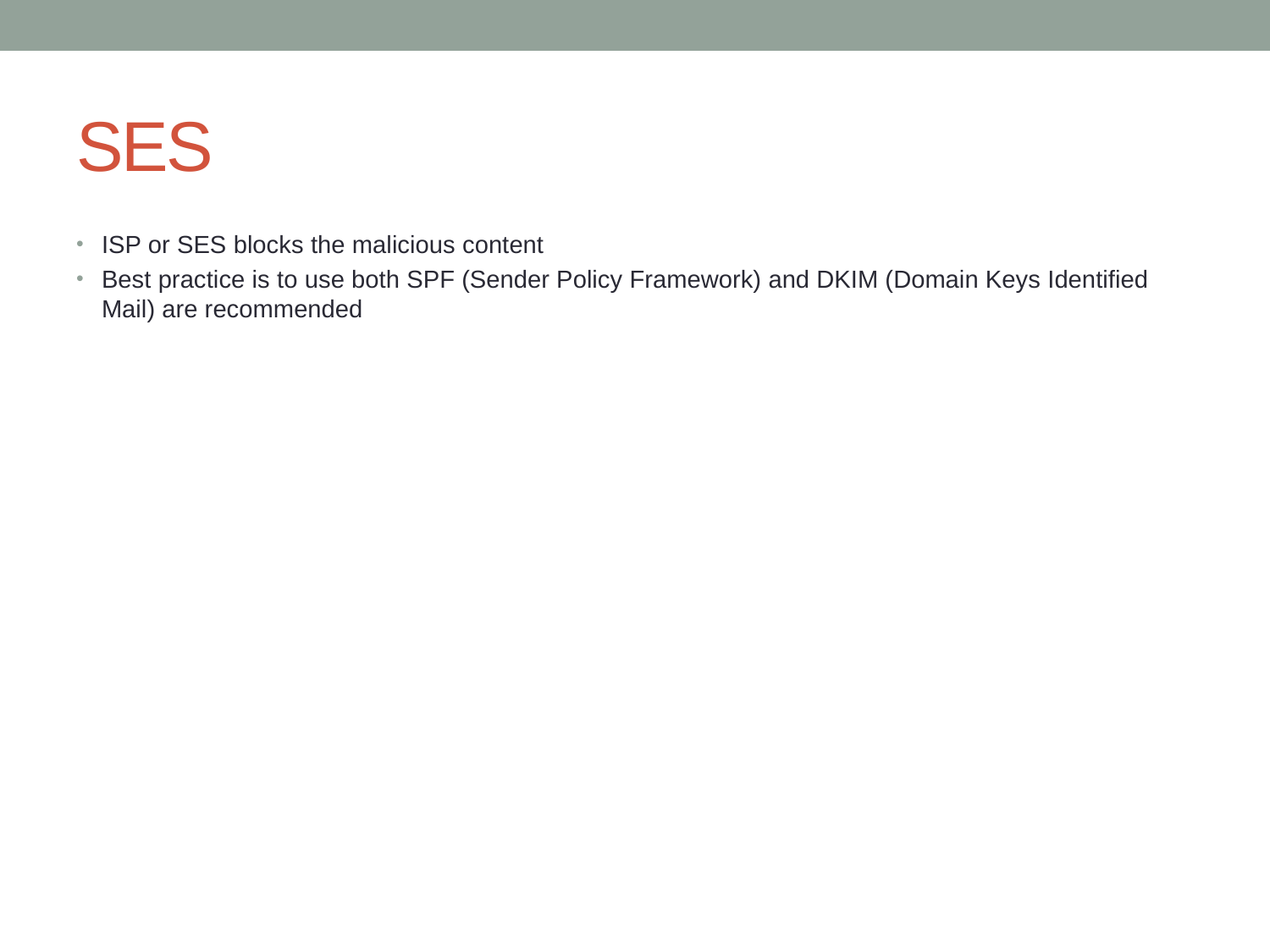

# SES
ISP or SES blocks the malicious content
Best practice is to use both SPF (Sender Policy Framework) and DKIM (Domain Keys Identified Mail) are recommended